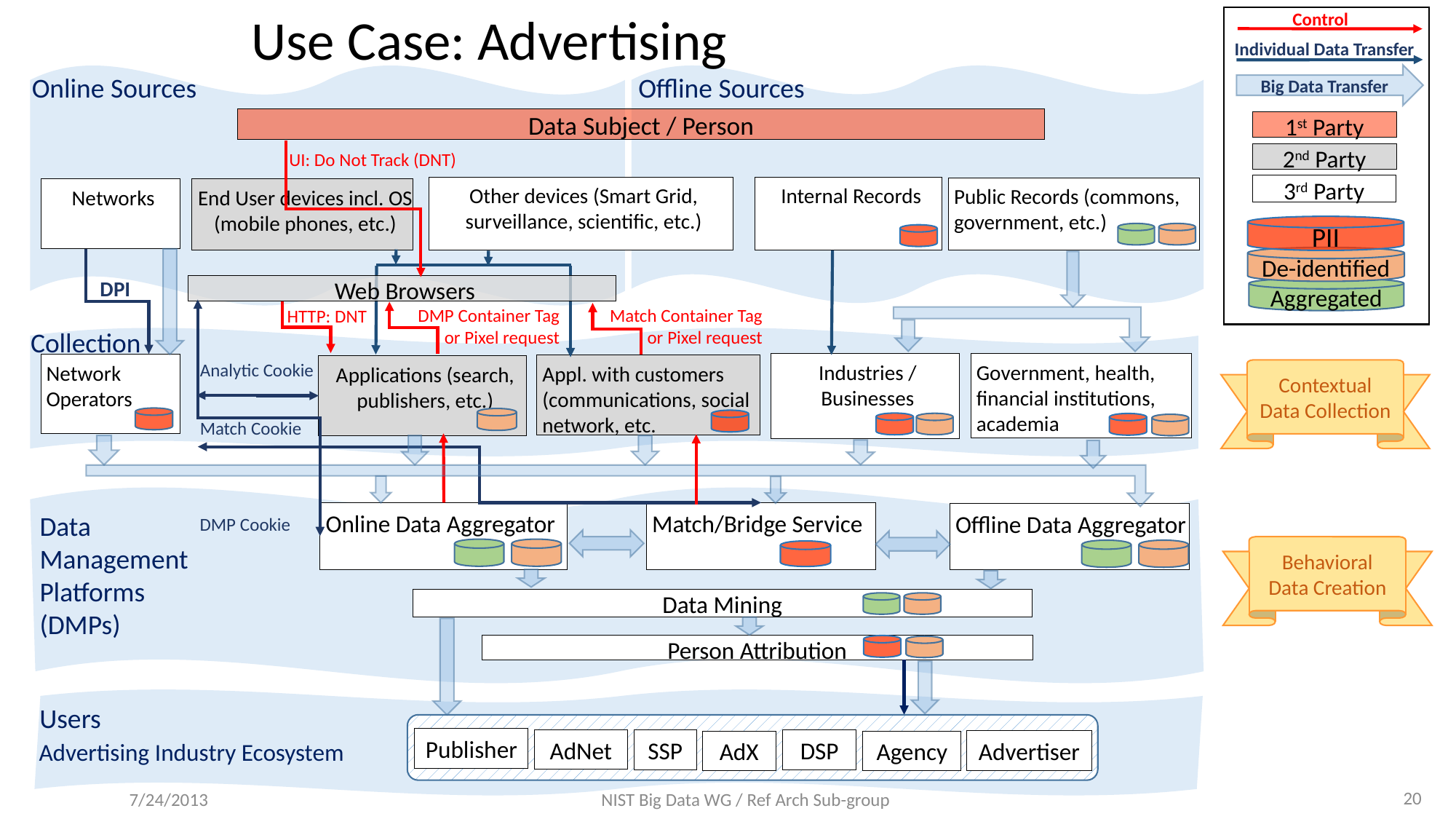

Use Case: Advertising
Control

Individual Data Transfer
Big Data Transfer
1st Party
2nd Party
3rd Party
PII
De-identified
Aggregated
Contextual Data Collection
Behavioral Data Creation

Offline Sources
Online Sources
Data Subject / Person
UI: Do Not Track (DNT)
Other devices (Smart Grid, surveillance, scientific, etc.)
Internal Records
Public Records (commons, government, etc.)
Networks
End User devices incl. OS (mobile phones, etc.)

DPI
Web Browsers

DMP Container Tag
or Pixel request
Match Container Tag or Pixel request
HTTP: DNT
Collection

Analytic Cookie
Industries /
Businesses
Government, health, financial institutions, academia
Network Operators
Appl. with customers (communications, social network, etc.
Applications (search, publishers, etc.)

Match Cookie

Online Data Aggregator
Match/Bridge Service
Offline Data Aggregator
Data
Management
Platforms
(DMPs)
DMP Cookie

Data Mining

Person Attribution

Users

Publisher
AdNet
SSP
DSP
Advertiser
AdX
Agency
Advertising Industry Ecosystem
20
7/24/2013
NIST Big Data WG / Ref Arch Sub-group